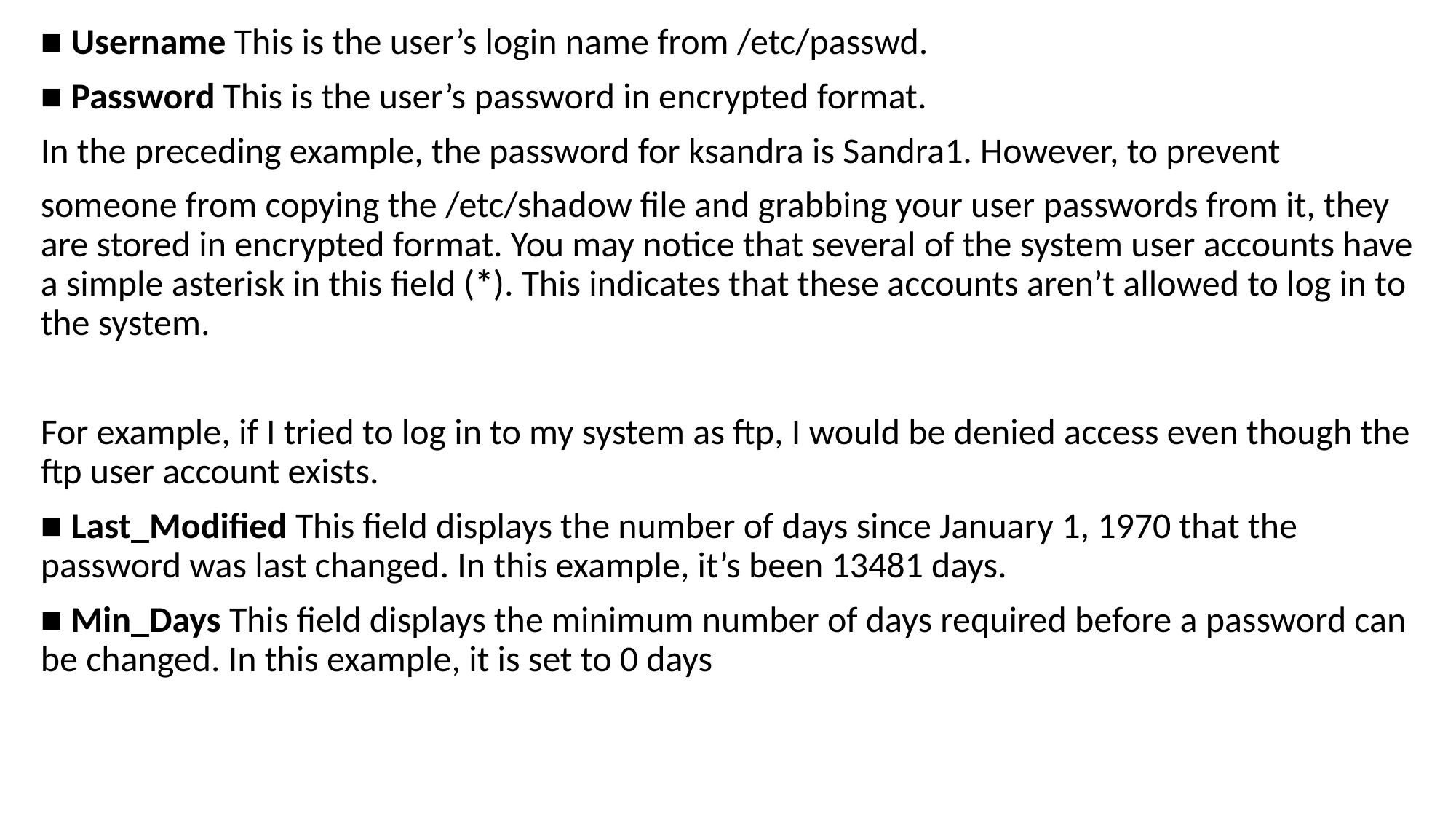

■ Username This is the user’s login name from /etc/passwd.
■ Password This is the user’s password in encrypted format.
In the preceding example, the password for ksandra is Sandra1. However, to prevent
someone from copying the /etc/shadow file and grabbing your user passwords from it, they are stored in encrypted format. You may notice that several of the system user accounts have a simple asterisk in this field (*). This indicates that these accounts aren’t allowed to log in to the system.

For example, if I tried to log in to my system as ftp, I would be denied access even though the ftp user account exists.
■ Last_Modified This field displays the number of days since January 1, 1970 that the password was last changed. In this example, it’s been 13481 days.
■ Min_Days This field displays the minimum number of days required before a password can be changed. In this example, it is set to 0 days